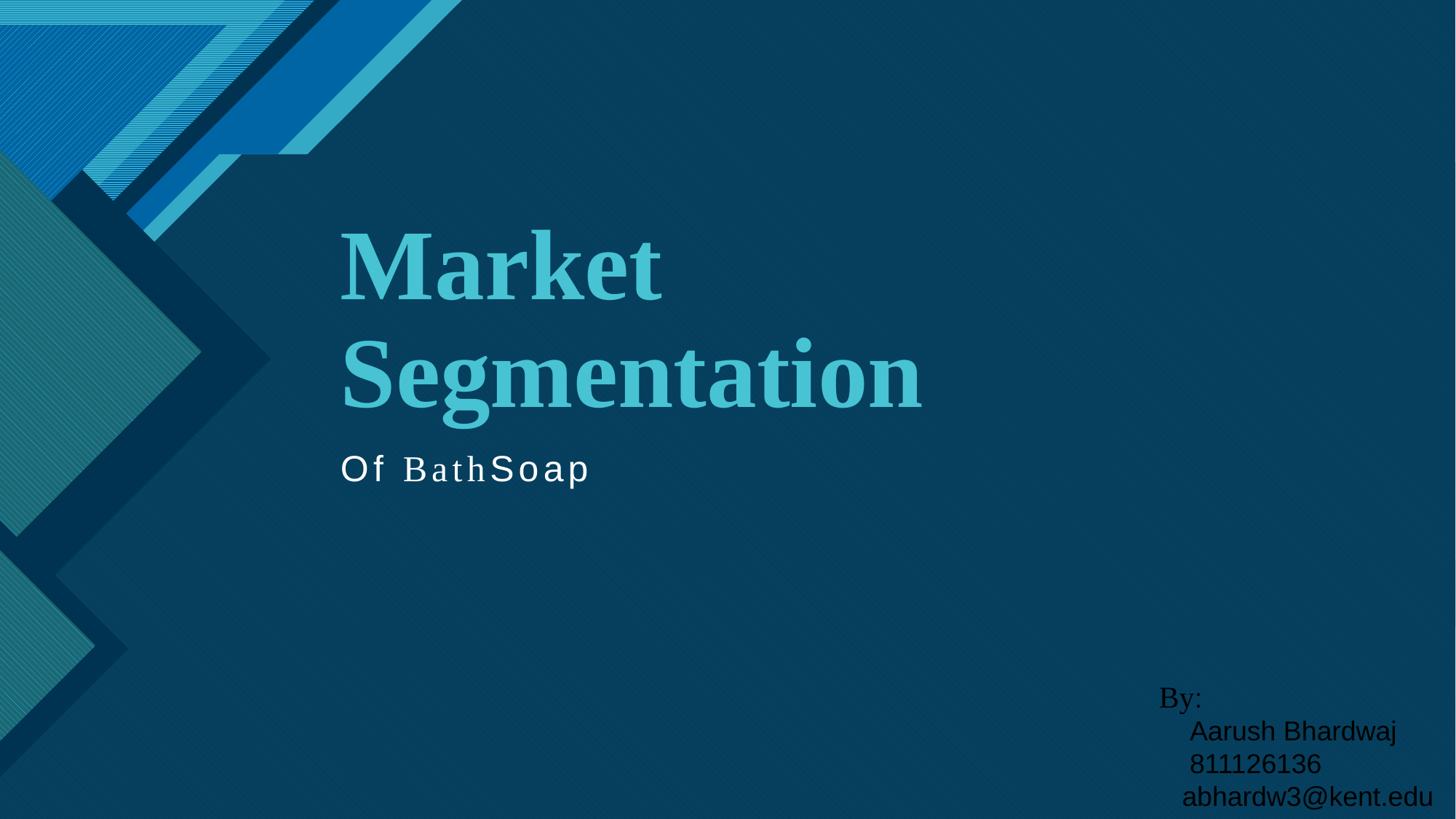

# Market Segmentation
Of BathSoap
  By:
      Aarush Bhardwaj
      811126136
     abhardw3@kent.edu